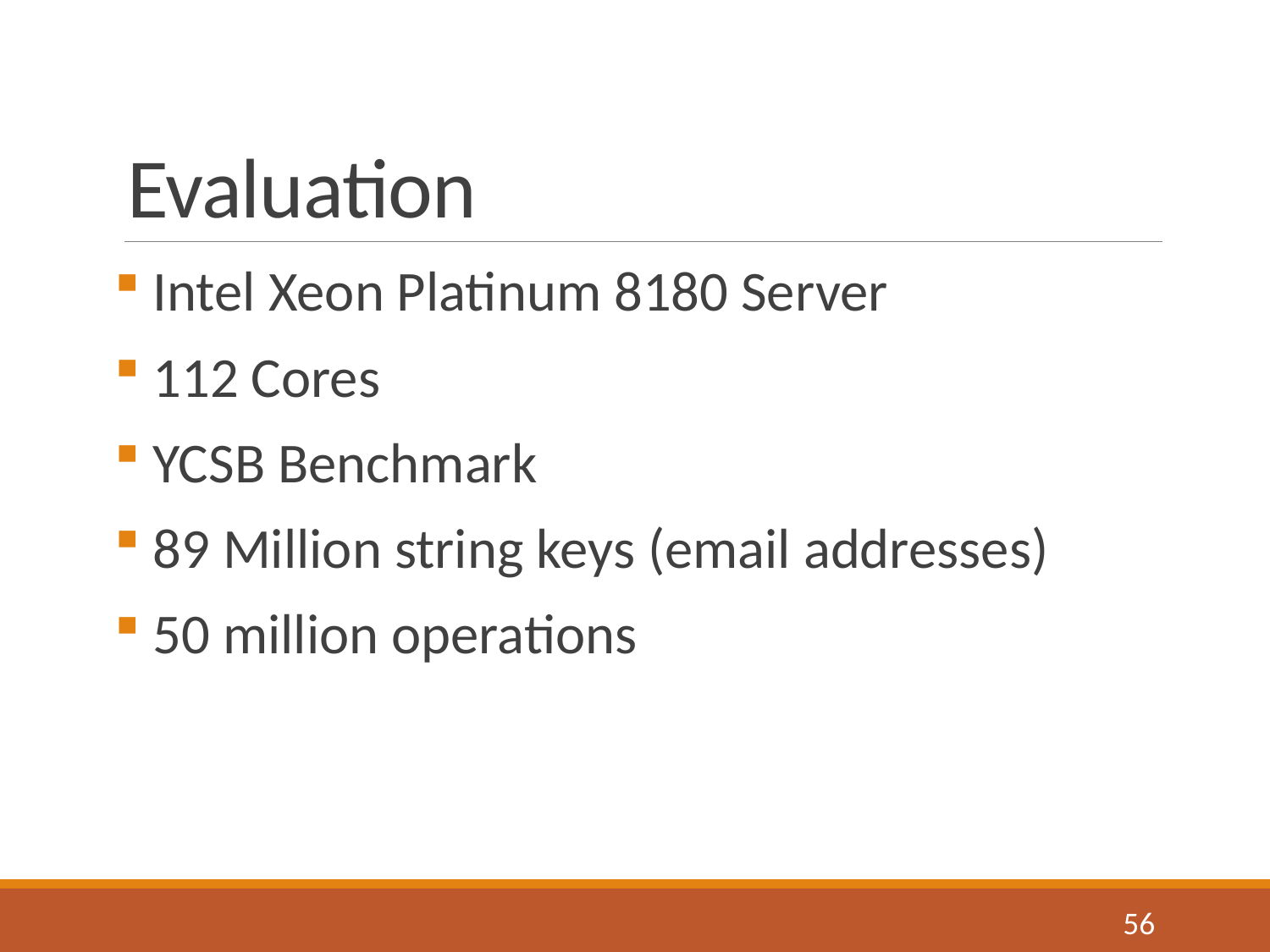

# Evaluation
 Intel Xeon Platinum 8180 Server
 112 Cores
 YCSB Benchmark
 89 Million string keys (email addresses)
 50 million operations
56